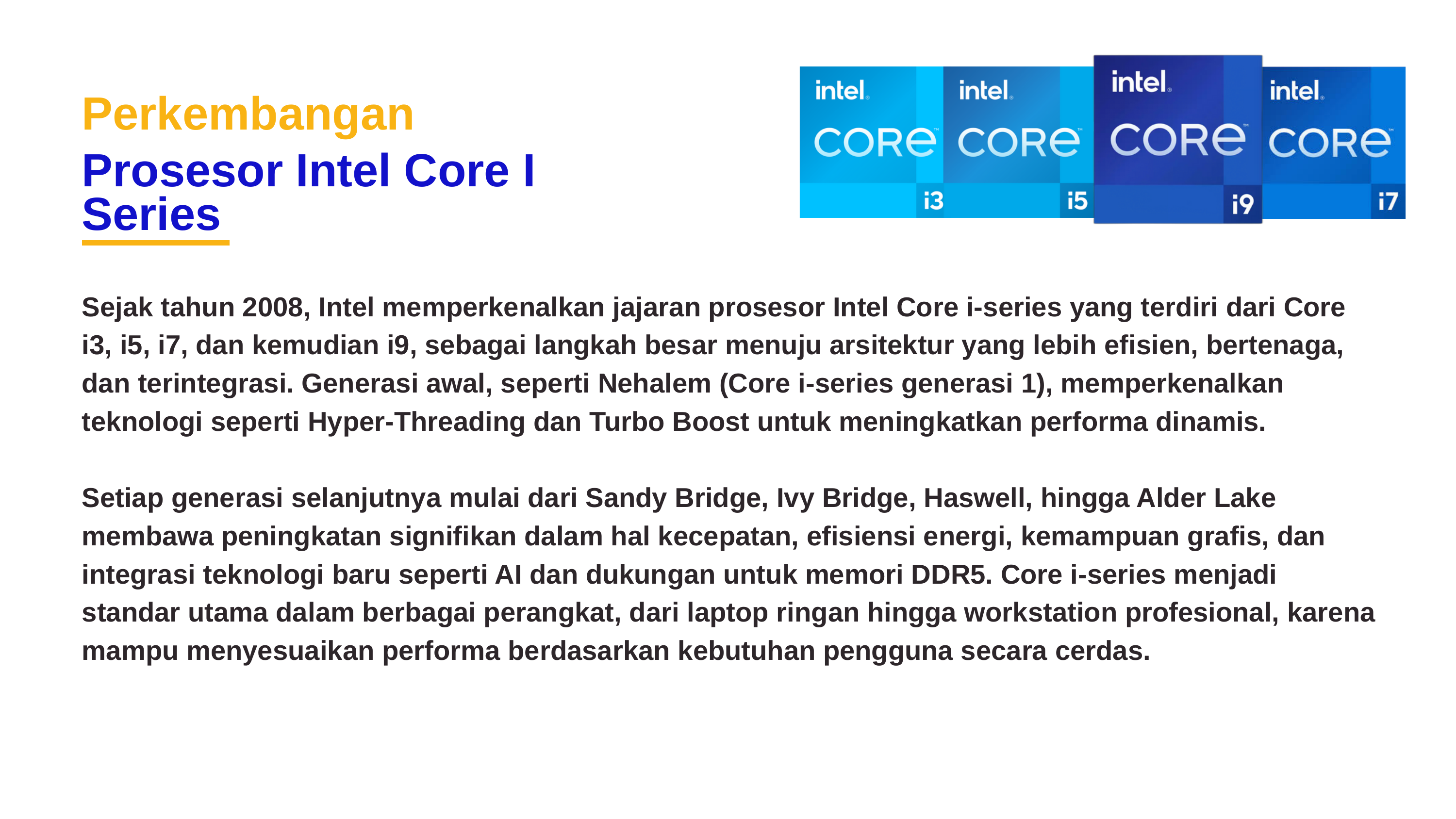

Perkembangan
Prosesor Intel Core I Series

Sejak tahun 2008, Intel memperkenalkan jajaran prosesor Intel Core i-series yang terdiri dari Core i3, i5, i7, dan kemudian i9, sebagai langkah besar menuju arsitektur yang lebih efisien, bertenaga, dan terintegrasi. Generasi awal, seperti Nehalem (Core i-series generasi 1), memperkenalkan teknologi seperti Hyper-Threading dan Turbo Boost untuk meningkatkan performa dinamis.

Setiap generasi selanjutnya mulai dari Sandy Bridge, Ivy Bridge, Haswell, hingga Alder Lake membawa peningkatan signifikan dalam hal kecepatan, efisiensi energi, kemampuan grafis, dan integrasi teknologi baru seperti AI dan dukungan untuk memori DDR5. Core i-series menjadi standar utama dalam berbagai perangkat, dari laptop ringan hingga workstation profesional, karena mampu menyesuaikan performa berdasarkan kebutuhan pengguna secara cerdas.